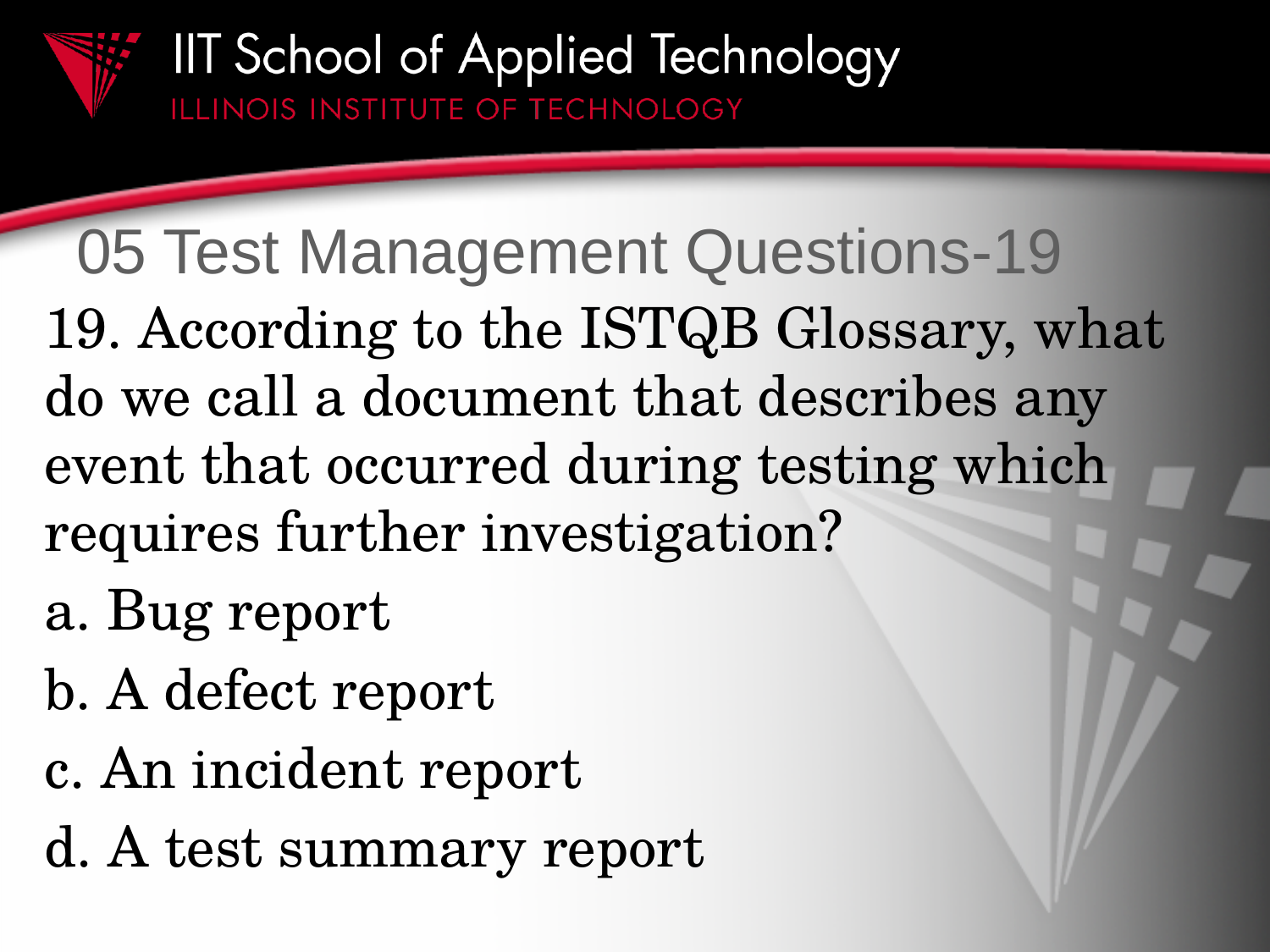

# 05 Test Management Questions-19
19. According to the ISTQB Glossary, what do we call a document that describes any event that occurred during testing which requires further investigation?
a. Bug report
b. A defect report
c. An incident report
d. A test summary report